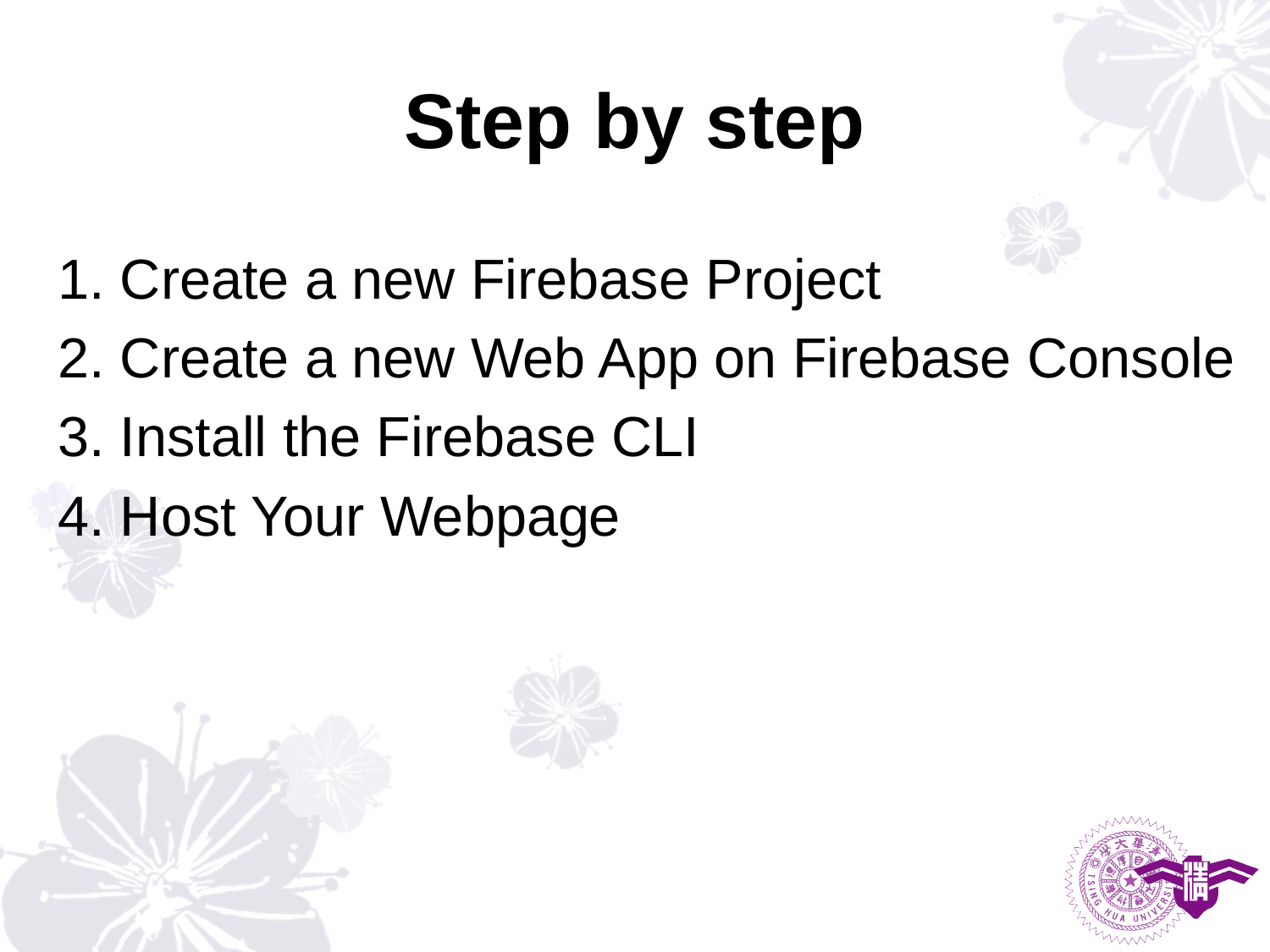

# Step by step
1. Create a new Firebase Project
2. Create a new Web App on Firebase Console
3. Install the Firebase CLI
4. Host Your Webpage